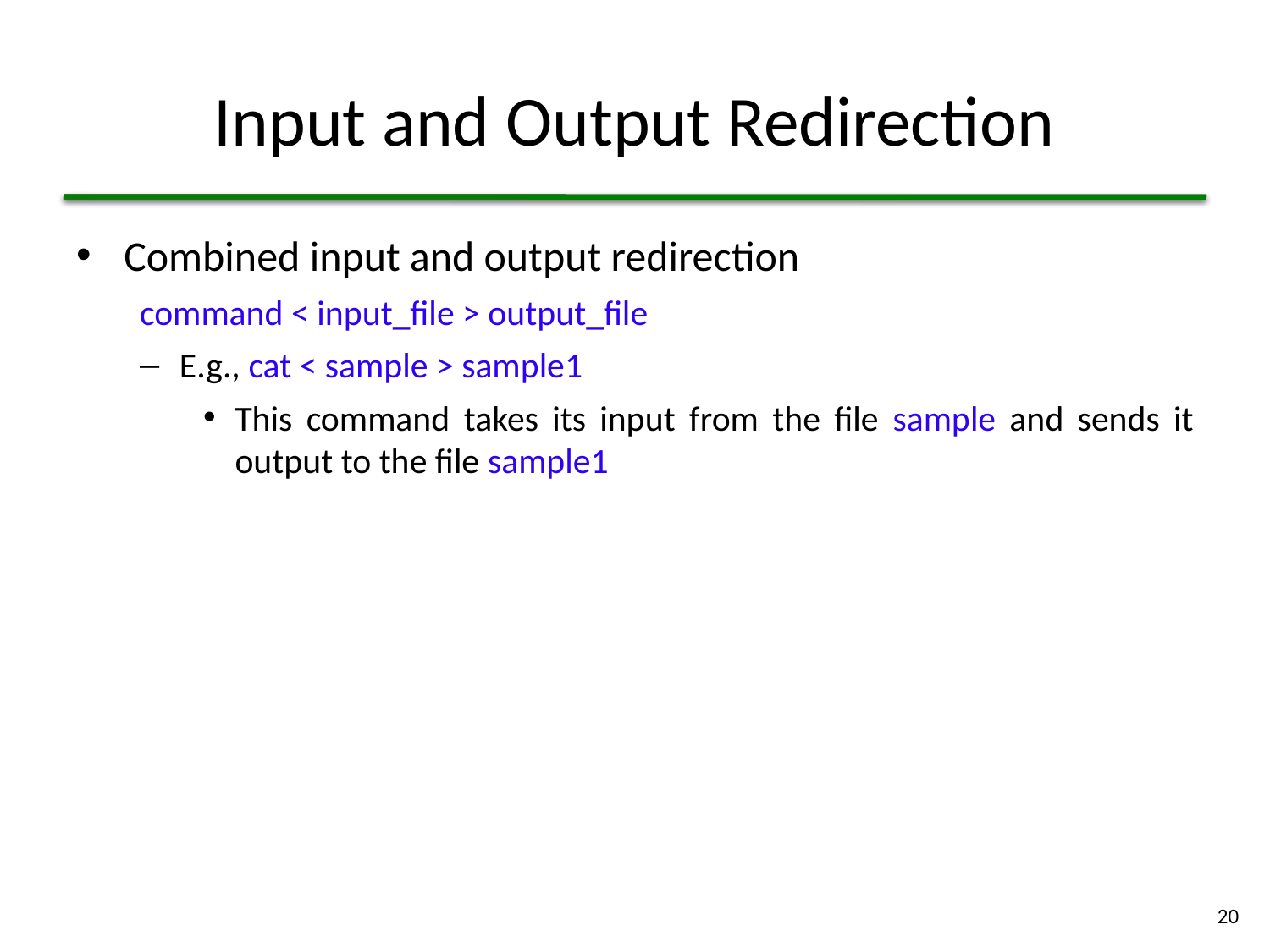

# Input and Output Redirection
Combined input and output redirection
command < input_file > output_file
E.g., cat < sample > sample1
This command takes its input from the file sample and sends it output to the file sample1

20